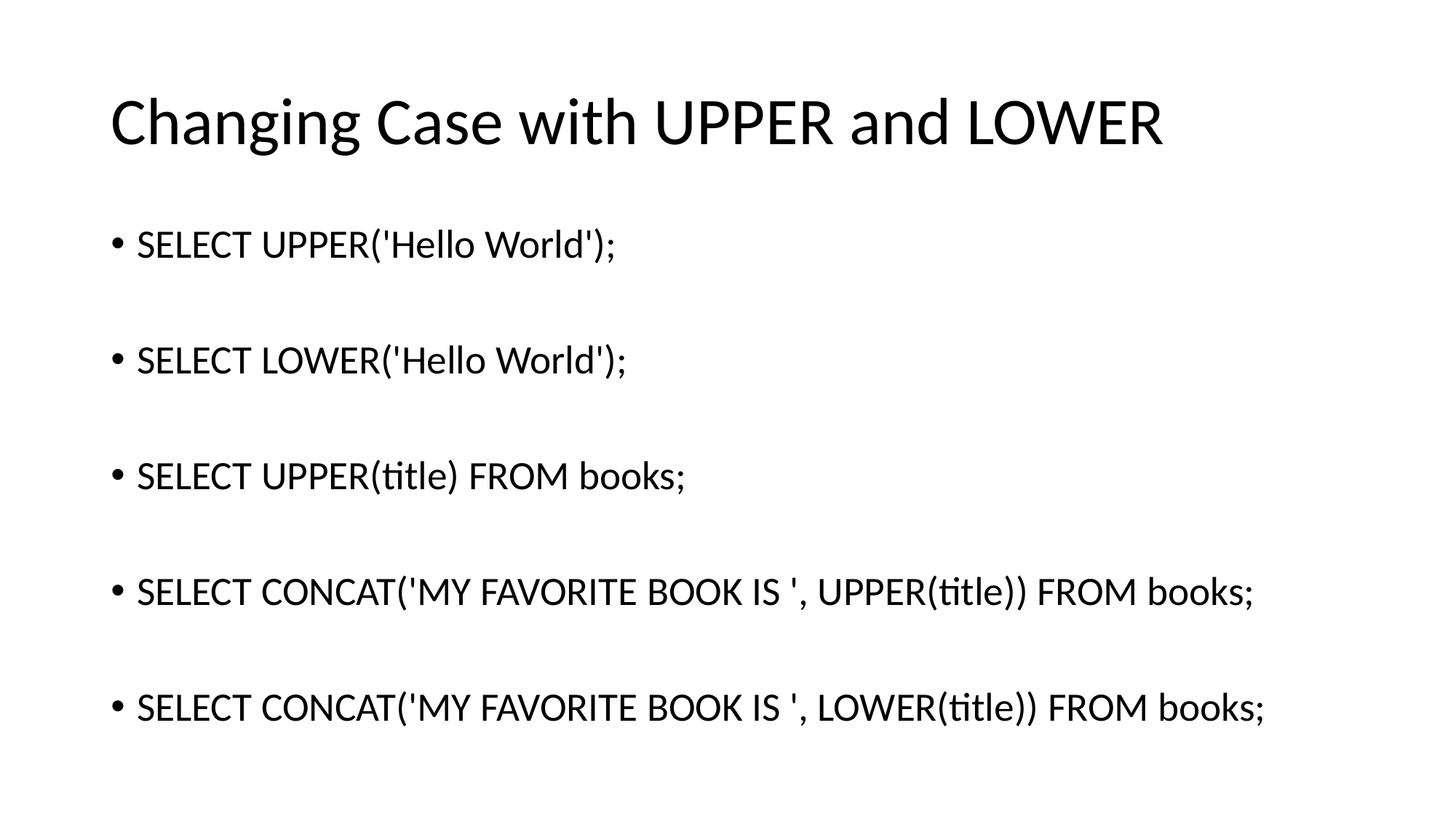

# Changing Case with UPPER and LOWER
SELECT UPPER('Hello World');

SELECT LOWER('Hello World');

SELECT UPPER(title) FROM books;

SELECT CONCAT('MY FAVORITE BOOK IS ', UPPER(title)) FROM books;

SELECT CONCAT('MY FAVORITE BOOK IS ', LOWER(title)) FROM books;